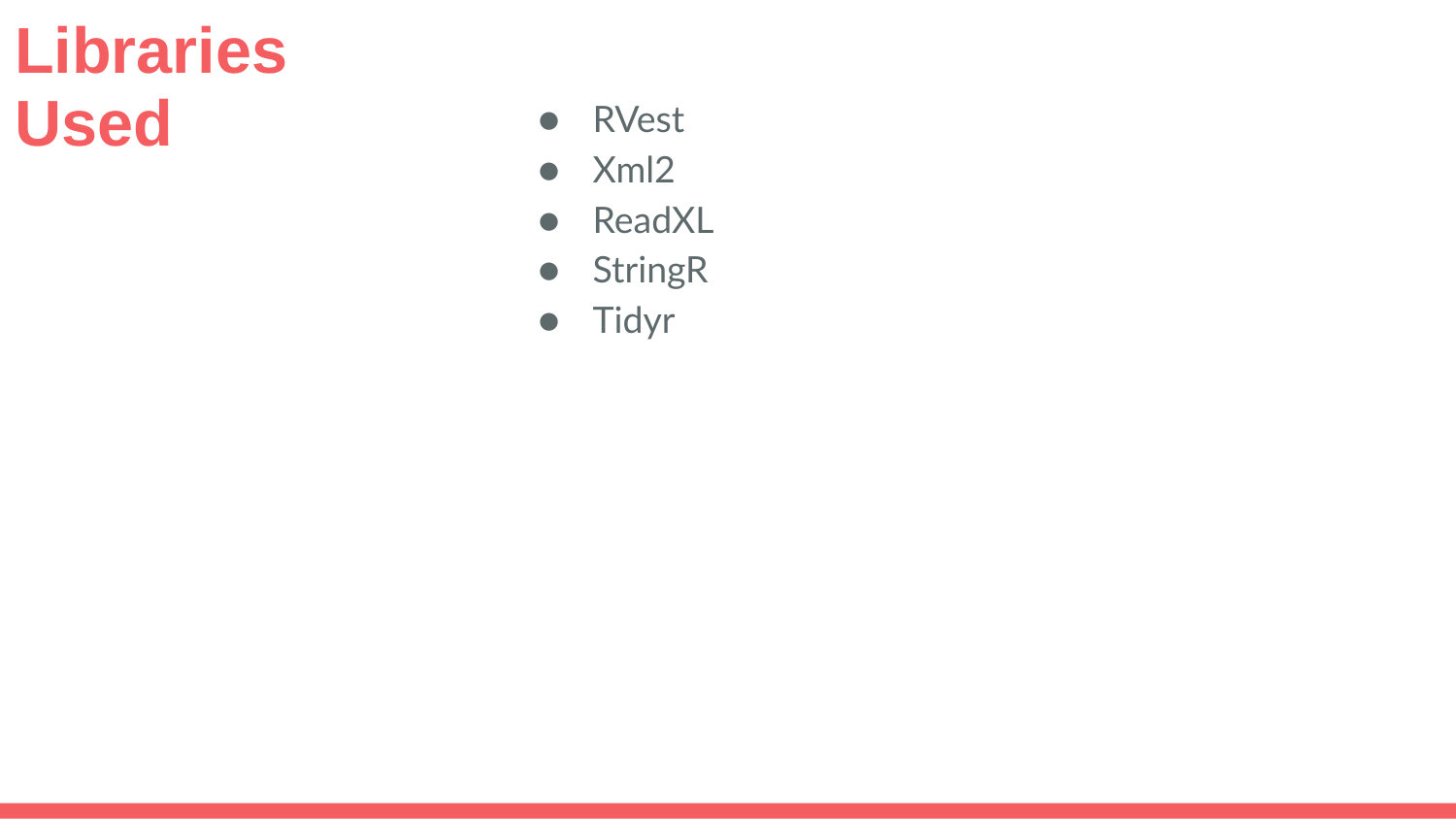

# Libraries Used

RVest
Xml2
ReadXL
StringR
Tidyr